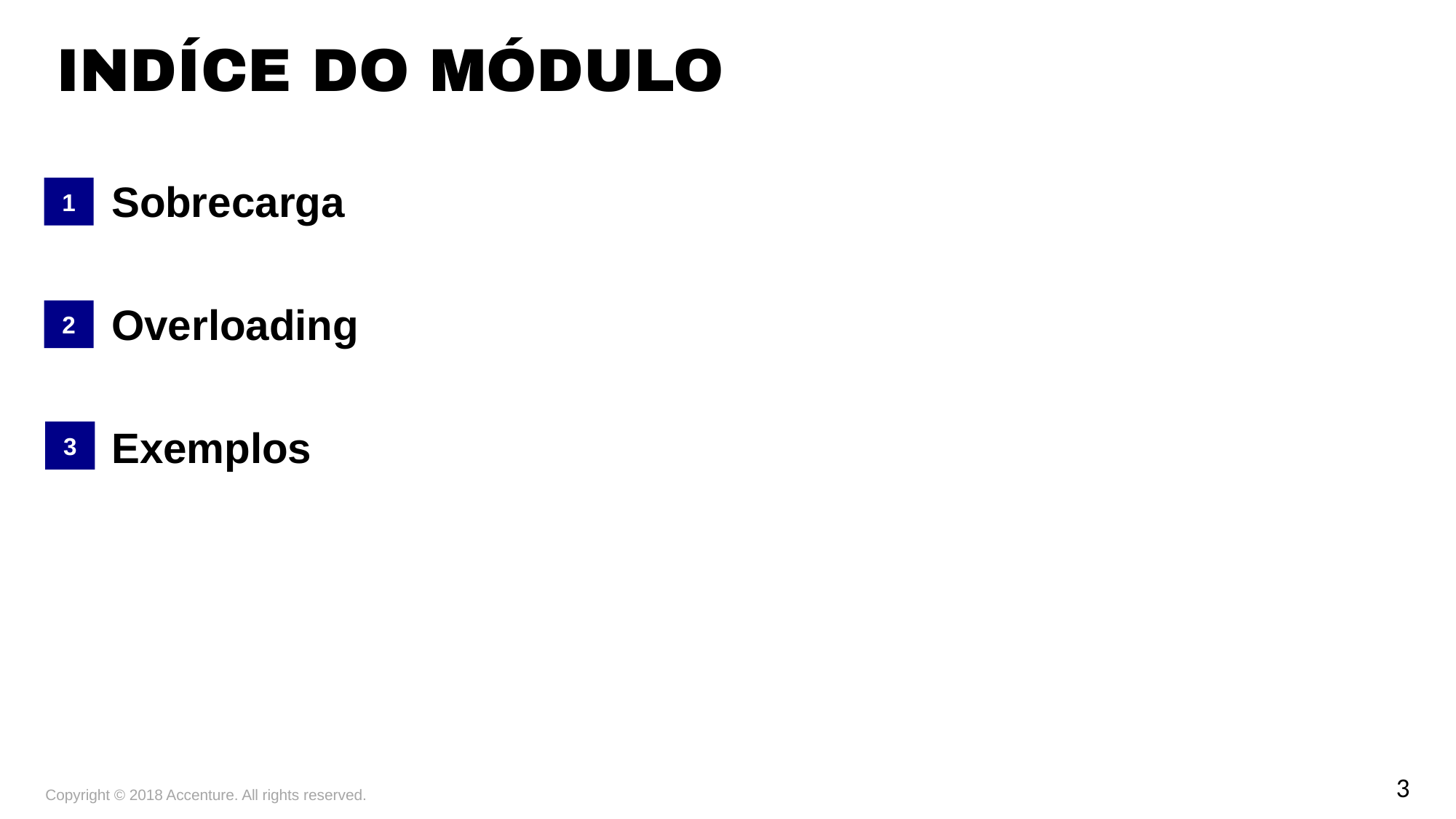

Indíce do módulo
1

Sobrecarga

Overloading

Exemplos

2
3
Copyright © 2018 Accenture. All rights reserved.
3